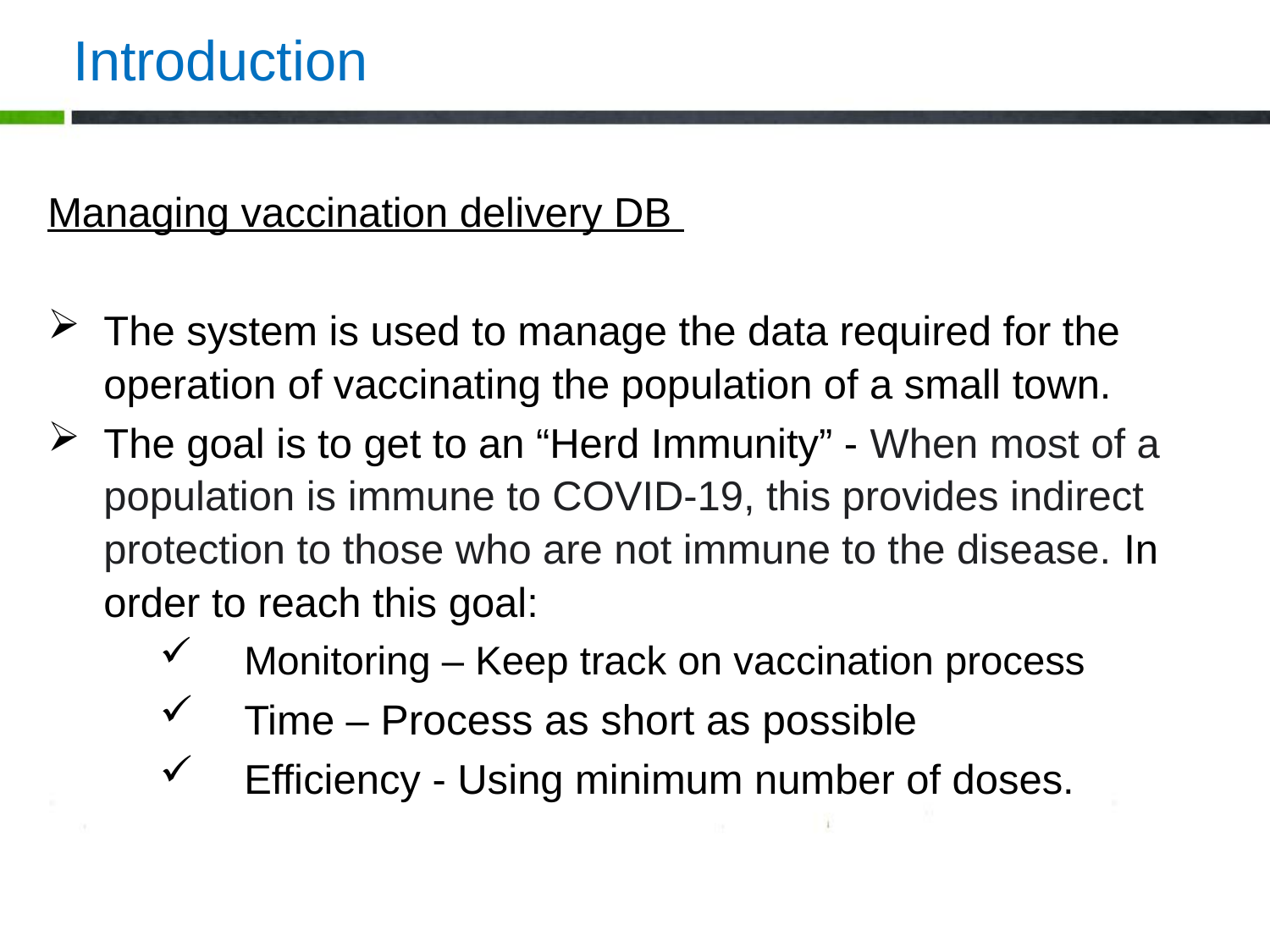

# Introduction
Managing vaccination delivery DB

The system is used to manage the data required for the operation of vaccinating the population of a small town.
The goal is to get to an “Herd Immunity” - When most of a population is immune to COVID-19, this provides indirect protection to those who are not immune to the disease. In order to reach this goal:
Monitoring – Keep track on vaccination process
Time – Process as short as possible
Efficiency - Using minimum number of doses.